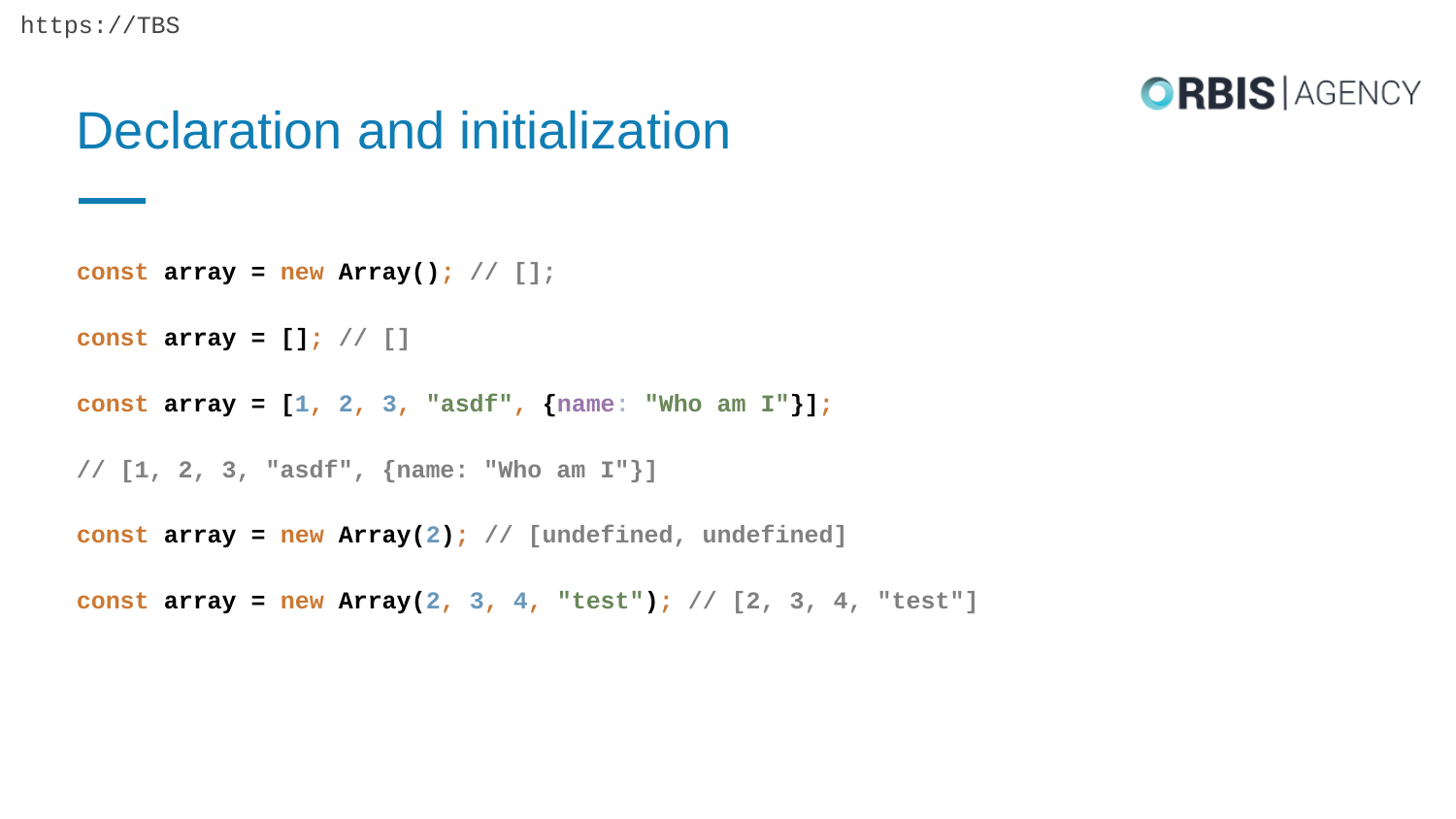

# Declaration and initialization
const array = new Array(); // [];
const array = []; // []
const array = [1, 2, 3, "asdf", {name: "Who am I"}];
// [1, 2, 3, "asdf", {name: "Who am I"}]
const array = new Array(2); // [undefined, undefined]
const array = new Array(2, 3, 4, "test"); // [2, 3, 4, "test"]